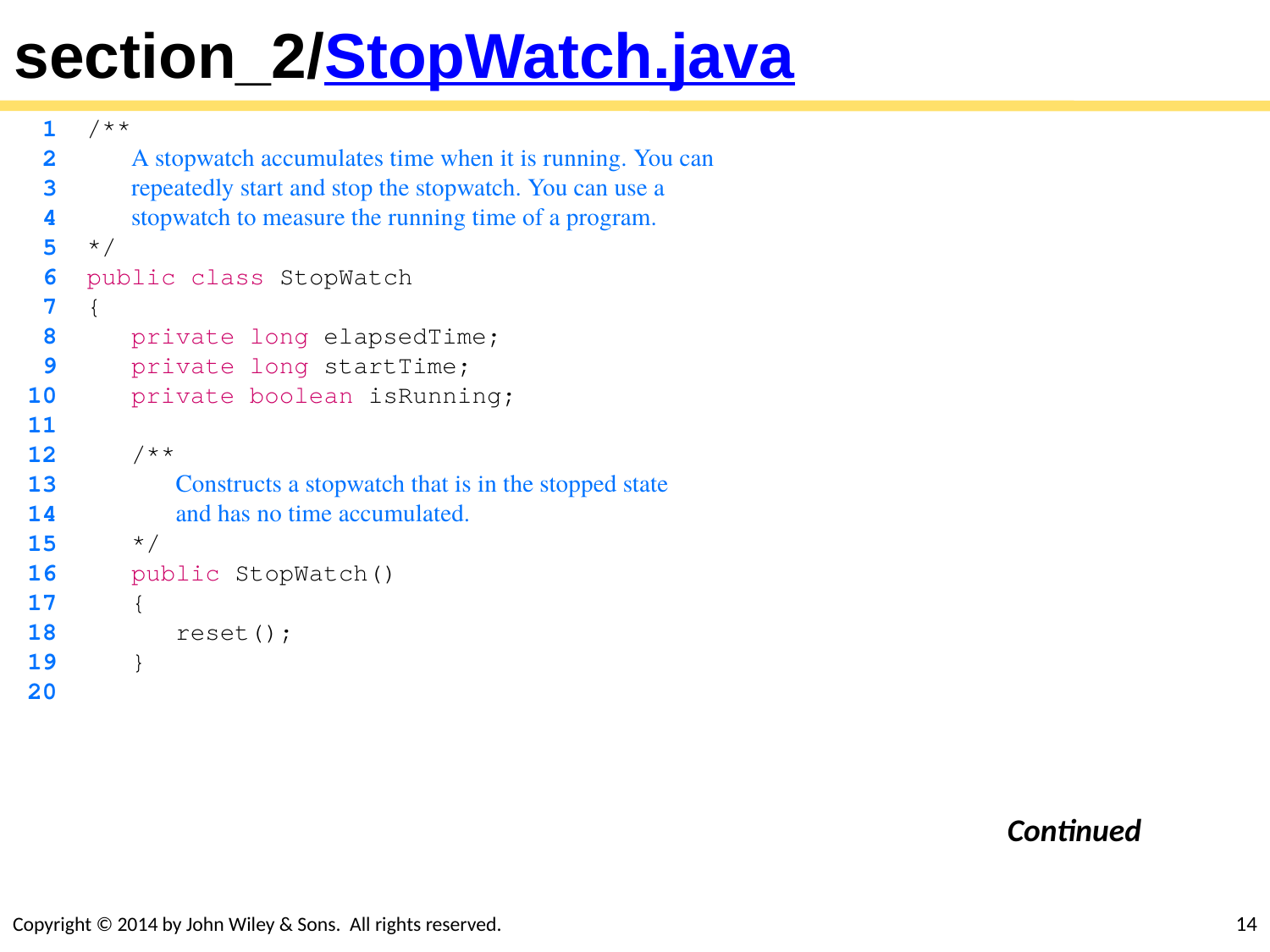

# section_2/StopWatch.java
  1  /**
  2     A stopwatch accumulates time when it is running. You can
  3     repeatedly start and stop the stopwatch. You can use a
  4     stopwatch to measure the running time of a program.
  5  */
  6  public class StopWatch
  7  {
  8     private long elapsedTime;
  9     private long startTime;
 10     private boolean isRunning;
 11
 12     /**
 13        Constructs a stopwatch that is in the stopped state
 14        and has no time accumulated.
 15     */
 16     public StopWatch()
 17     {
 18        reset();
 19     }
 20
Continued